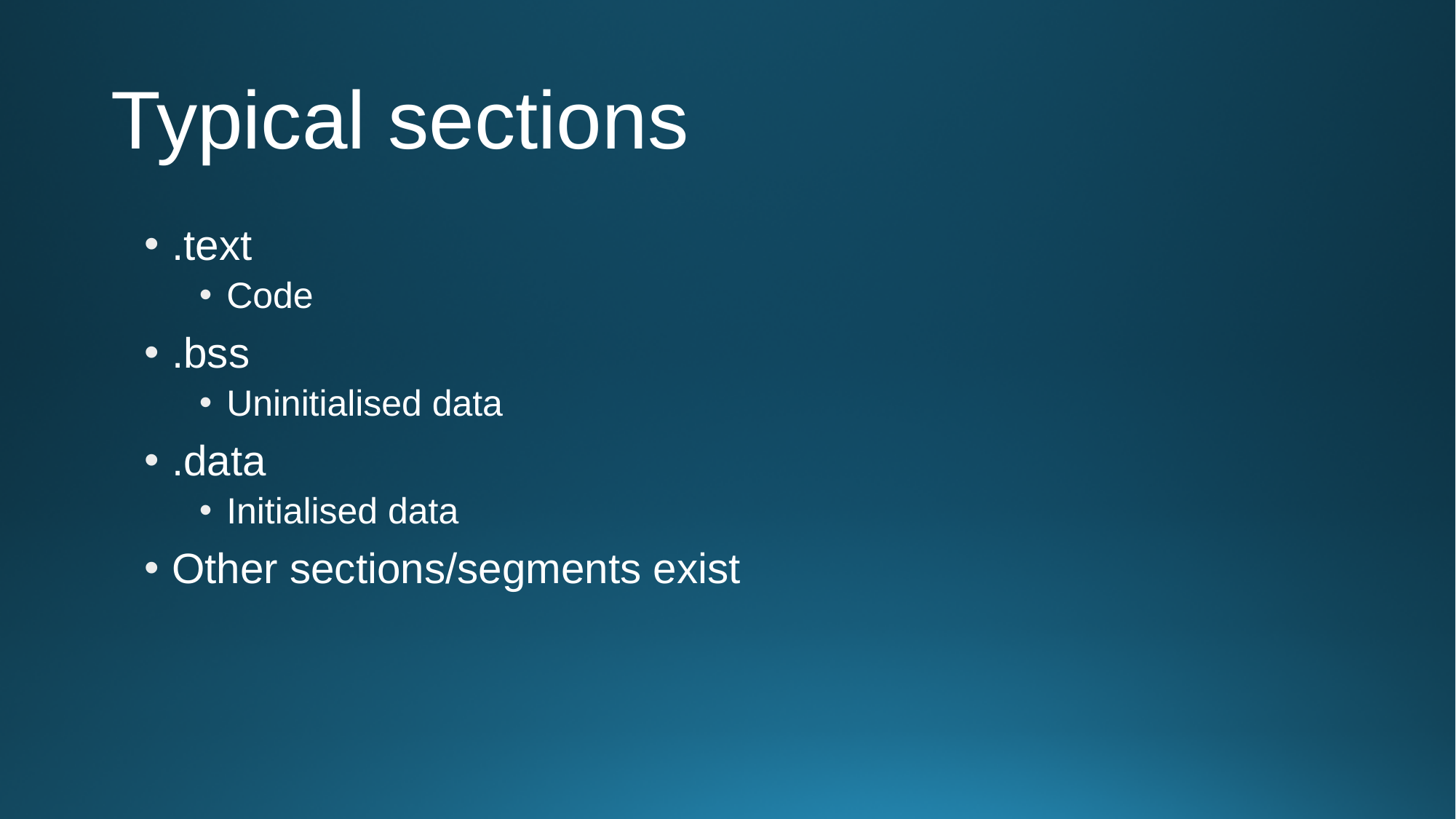

# Typical sections
.text
Code
.bss
Uninitialised data
.data
Initialised data
Other sections/segments exist